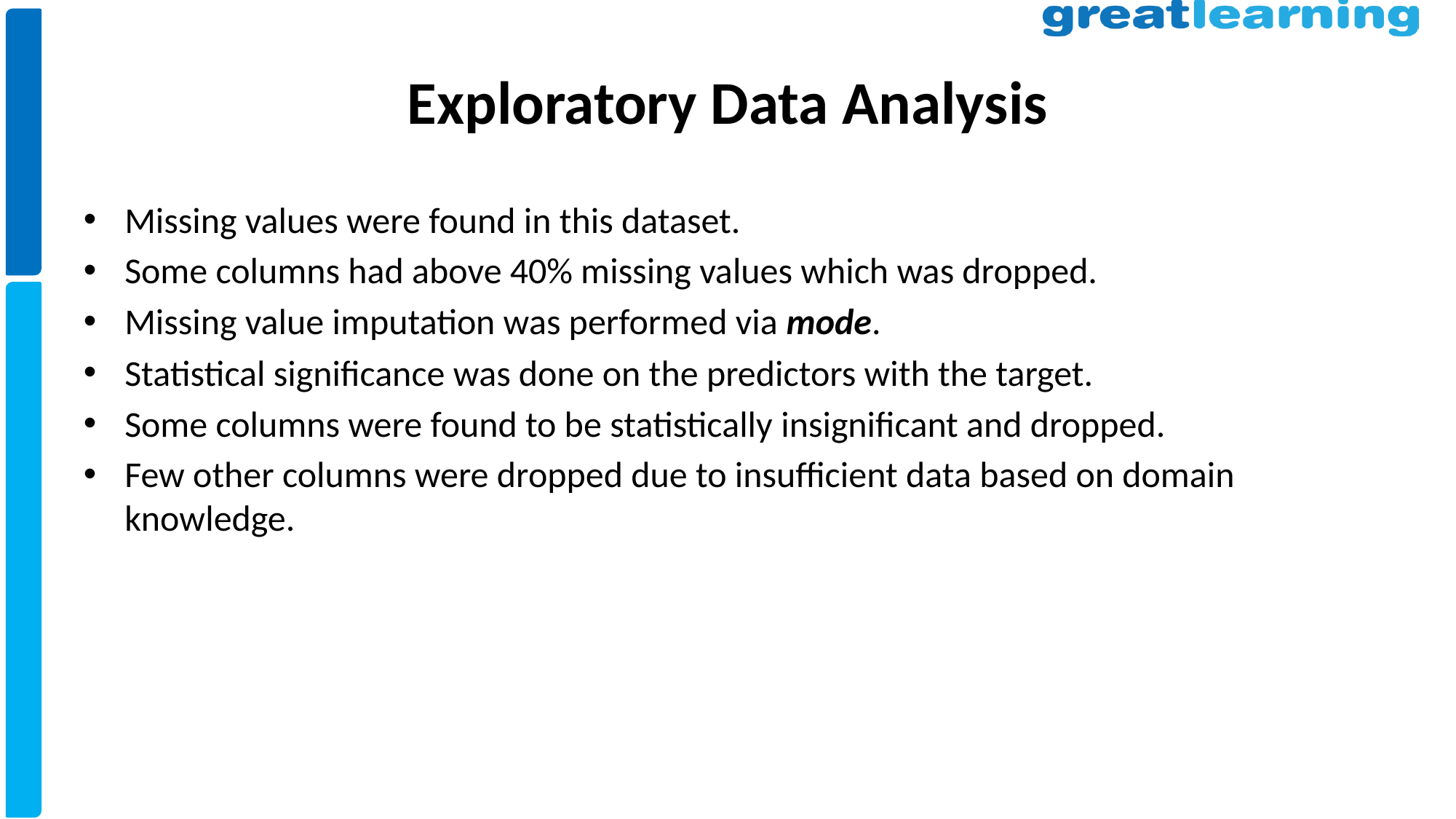

# Exploratory Data Analysis
Missing values were found in this dataset.
Some columns had above 40% missing values which was dropped.
Missing value imputation was performed via mode.
Statistical significance was done on the predictors with the target.
Some columns were found to be statistically insignificant and dropped.
Few other columns were dropped due to insufficient data based on domain knowledge.